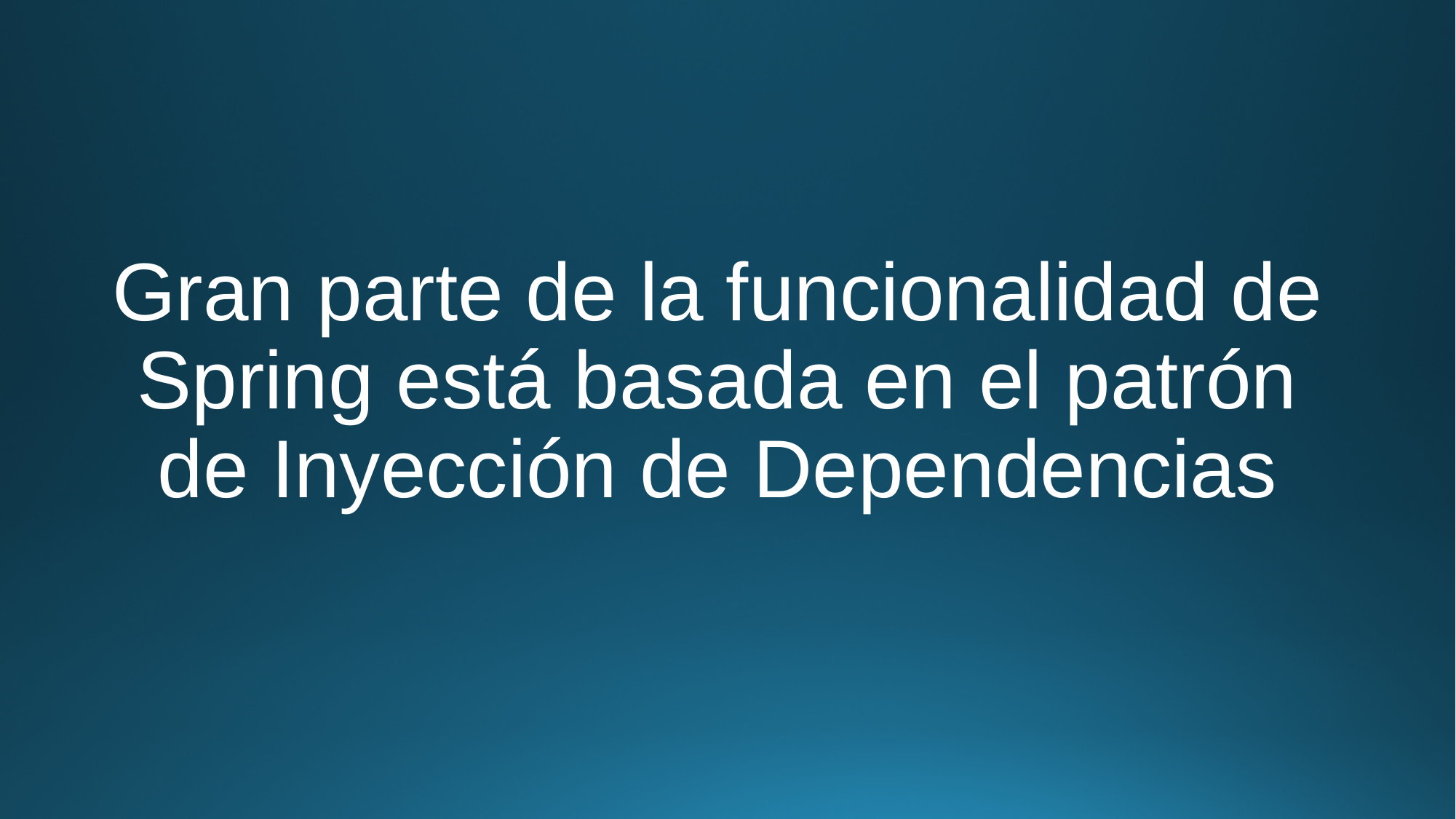

# Gran parte de la funcionalidad de Spring está basada en el patrón de Inyección de Dependencias